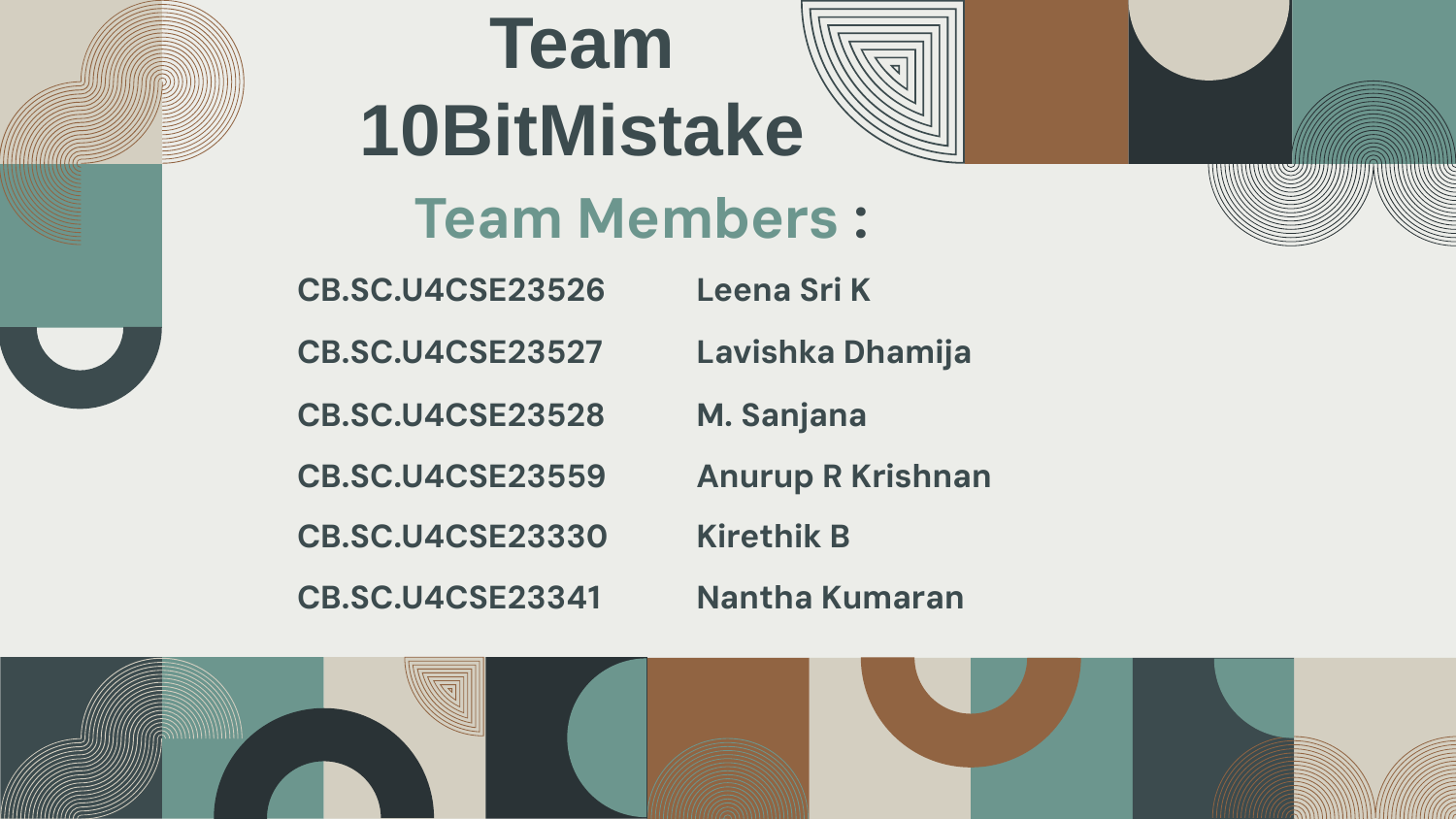

Team 10BitMistake
# Team Members :
| CB.SC.U4CSE23526 | Leena Sri K |
| --- | --- |
| CB.SC.U4CSE23527 | Lavishka Dhamija |
| CB.SC.U4CSE23528 | M. Sanjana |
| CB.SC.U4CSE23559 | Anurup R Krishnan |
| CB.SC.U4CSE23330 | Kirethik B |
| CB.SC.U4CSE23341 | Nantha Kumaran |